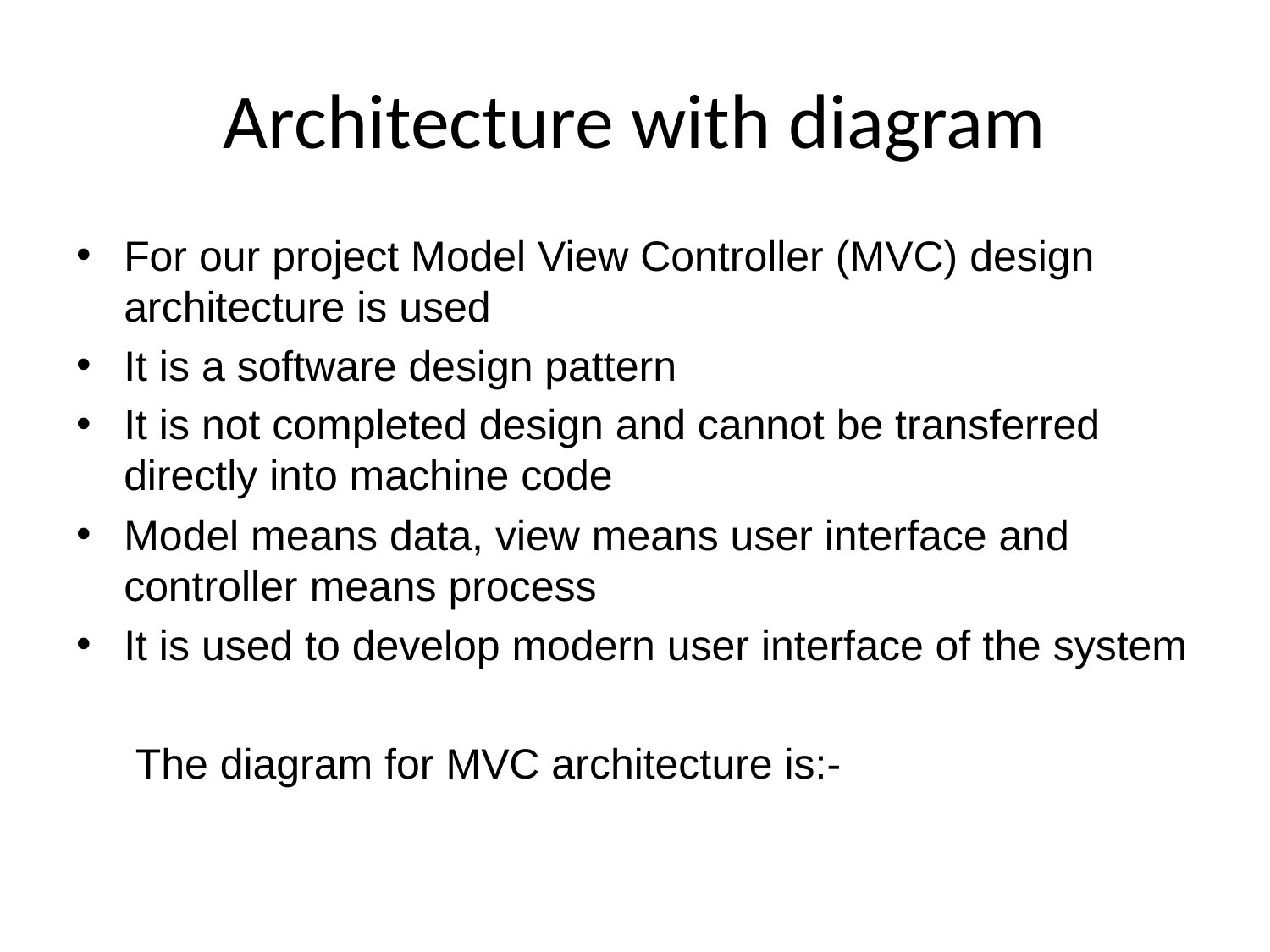

# Architecture with diagram
For our project Model View Controller (MVC) design architecture is used
It is a software design pattern
It is not completed design and cannot be transferred directly into machine code
Model means data, view means user interface and controller means process
It is used to develop modern user interface of the system

     The diagram for MVC architecture is:-